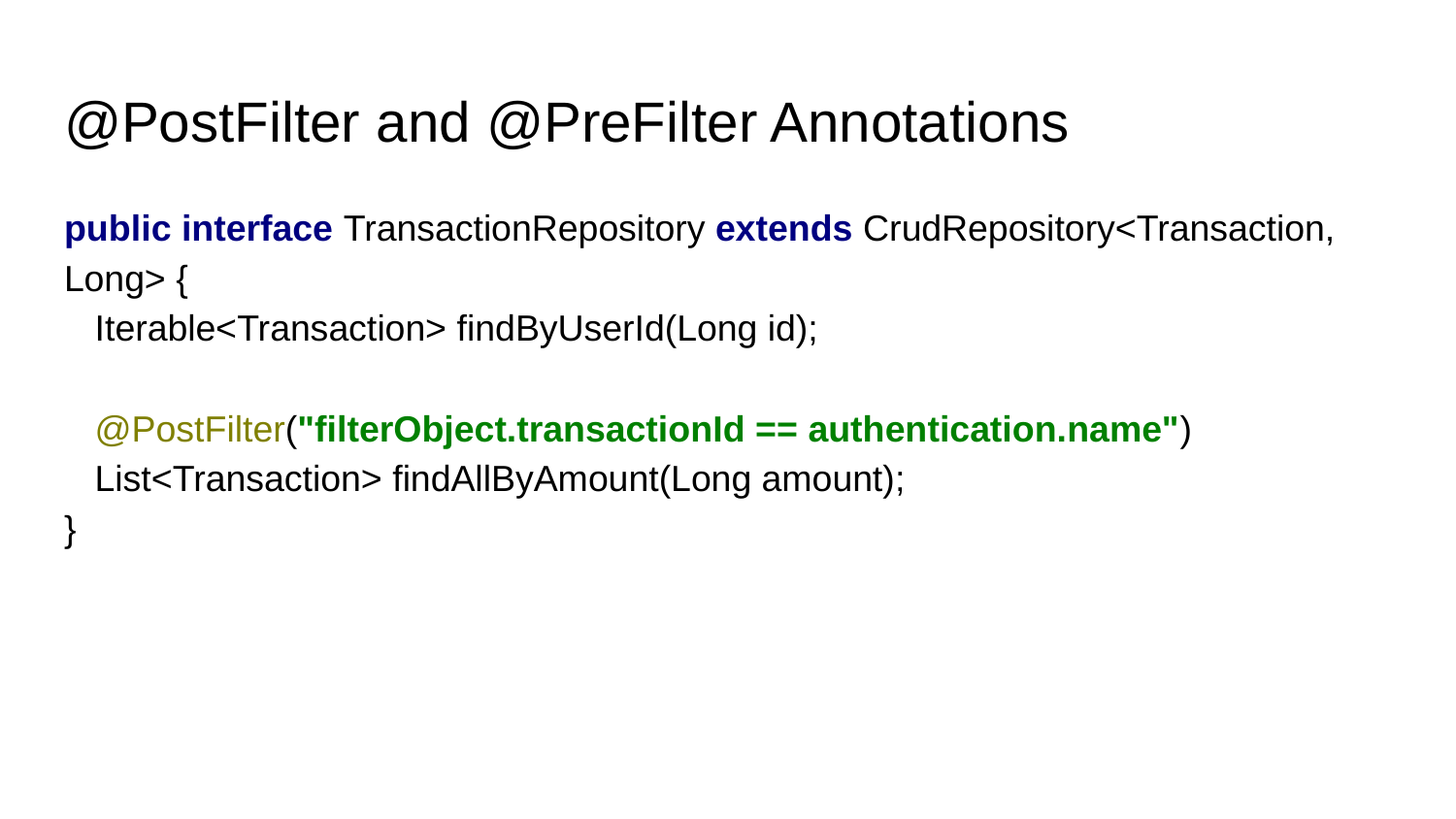

# @PostFilter and @PreFilter Annotations
public interface TransactionRepository extends CrudRepository<Transaction, Long> {
   Iterable<Transaction> findByUserId(Long id);

   @PostFilter("filterObject.transactionId == authentication.name")
   List<Transaction> findAllByAmount(Long amount);
}